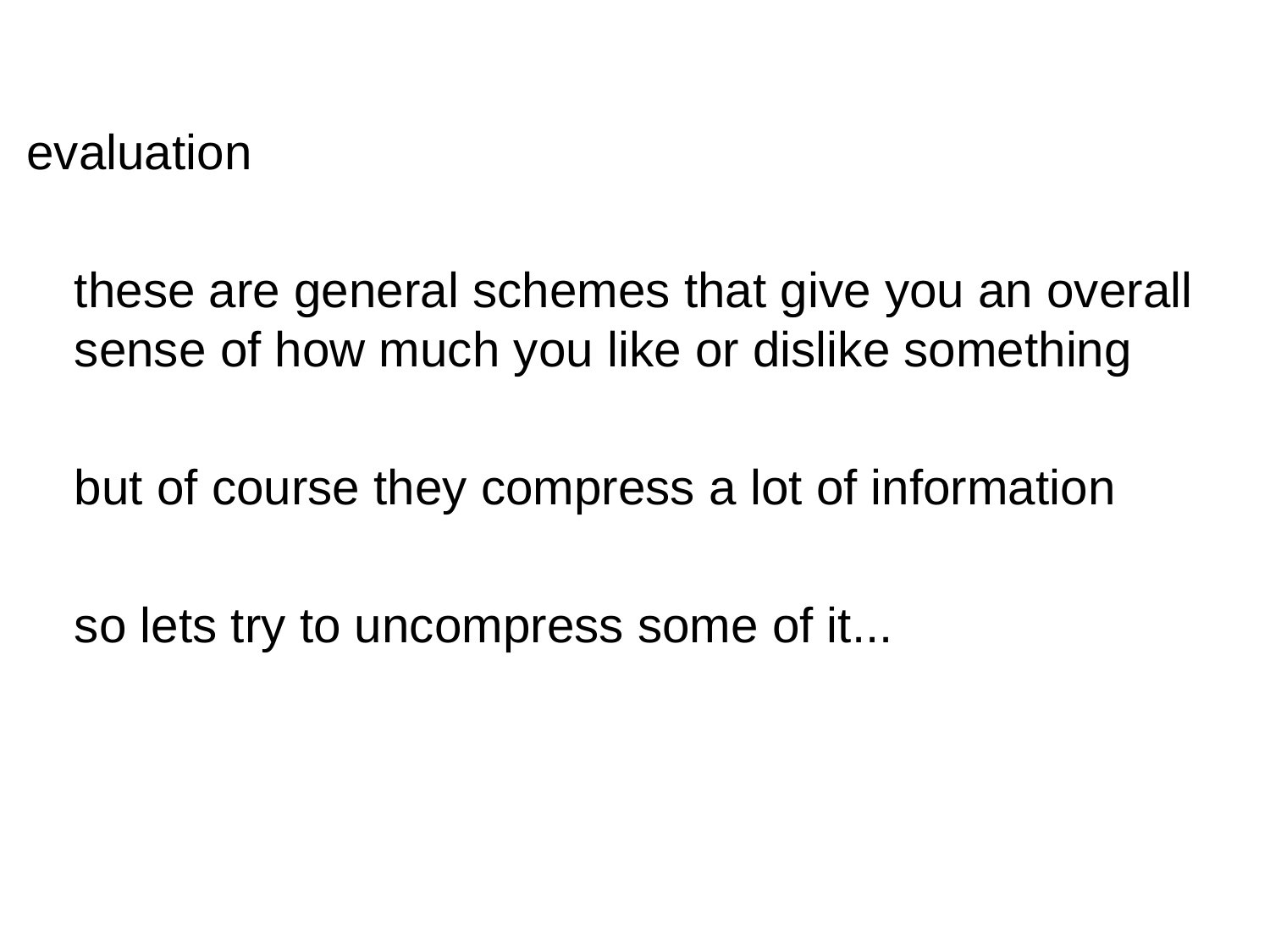

#
evaluation

	these are general schemes that give you an overall sense of how much you like or dislike something

	but of course they compress a lot of information

	so lets try to uncompress some of it...